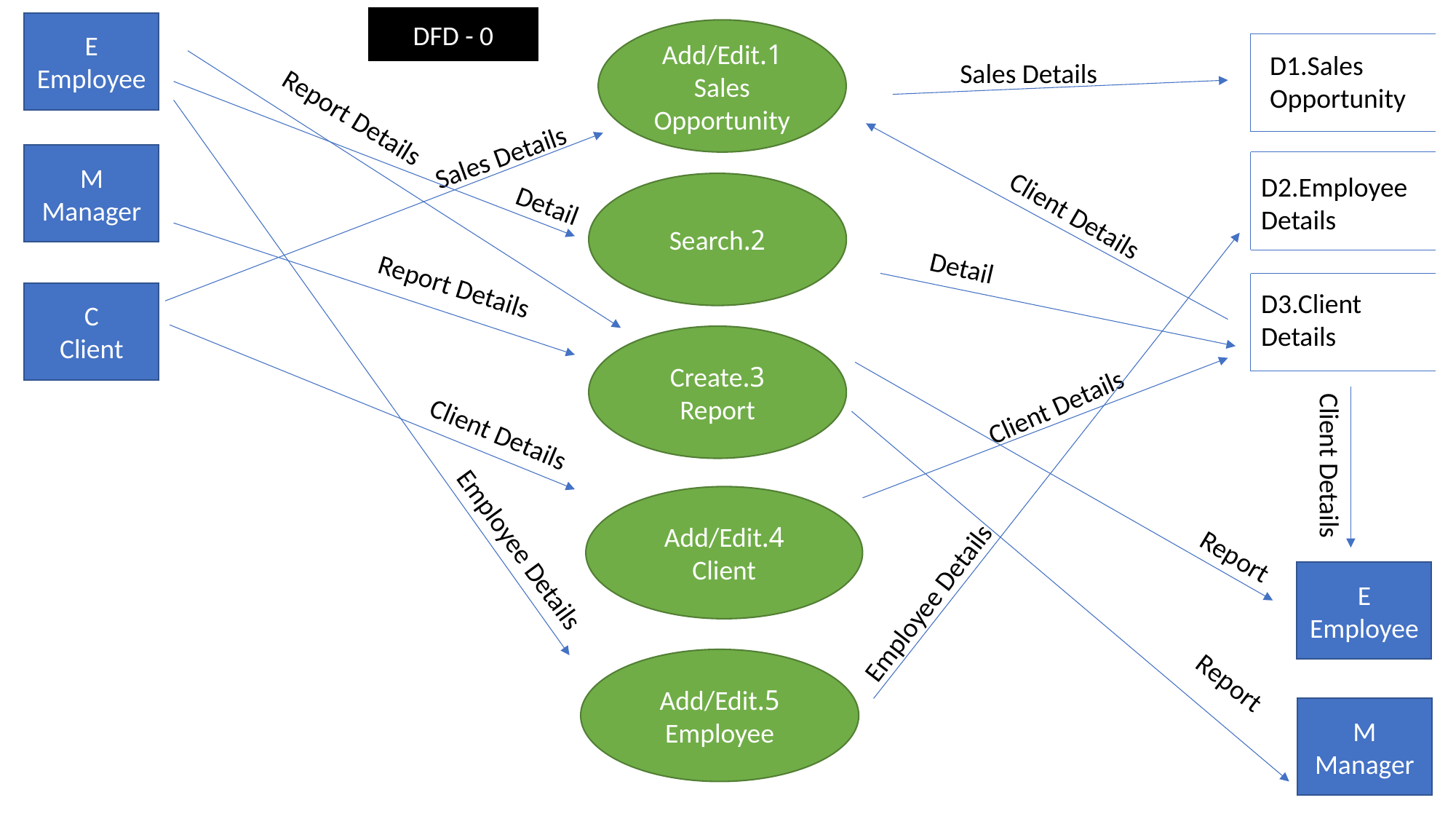

DFD - 0
E
Employee
1.Add/Edit Sales Opportunity
D1.Sales Opportunity
Sales Details
Report Details
Sales Details
M
Manager
D2.Employee Details
2.Search
Detail
Client Details
Detail
Report Details
D3.Client Details
C
Client
3.Create Report
Client Details
Client Details
Client Details
4.Add/Edit Client
Report
Employee Details
E
Employee
Employee Details
Report
5.Add/Edit Employee
M
Manager